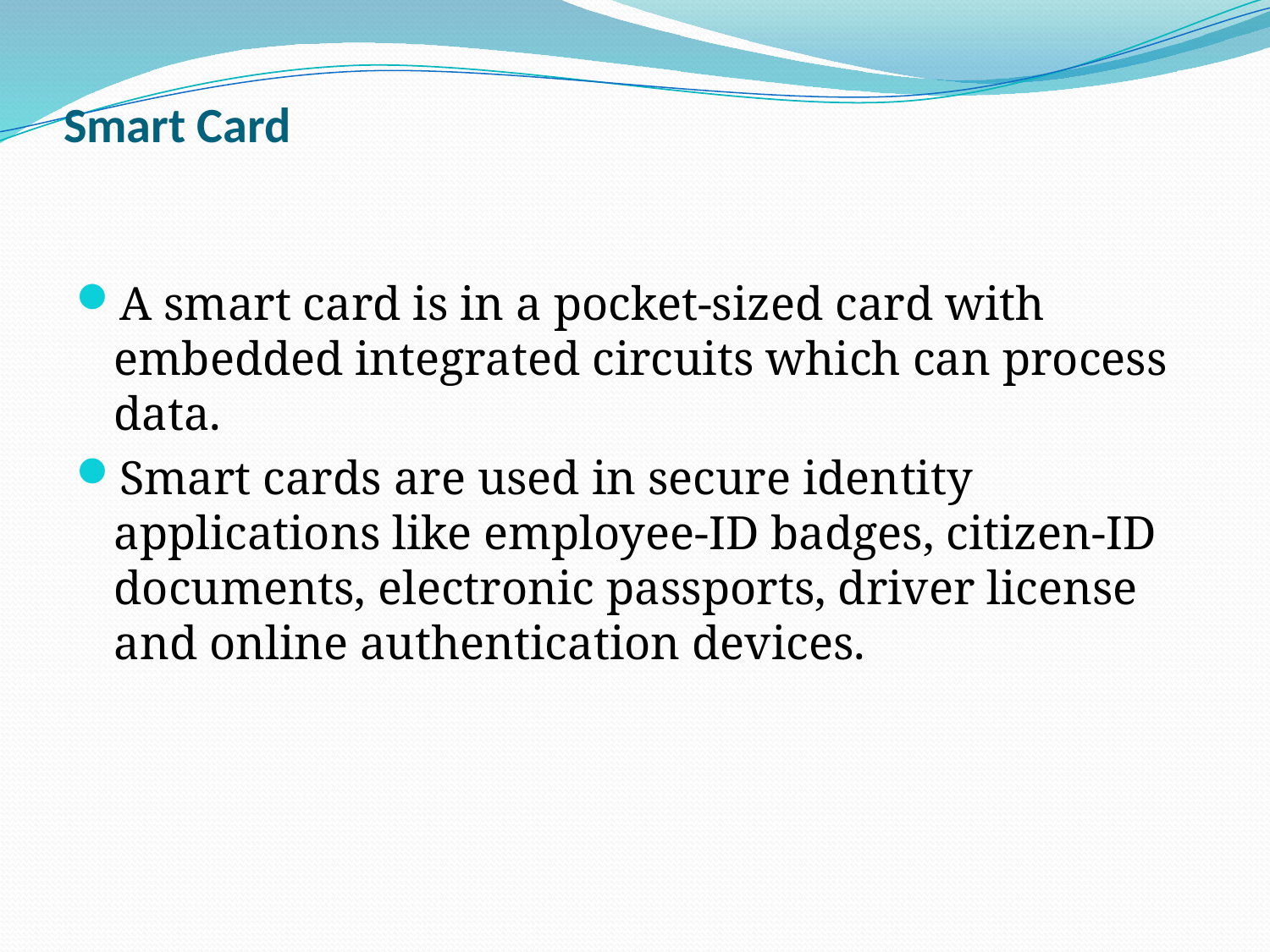

# Smart Card
A smart card is in a pocket-sized card with embedded integrated circuits which can process data.
Smart cards are used in secure identity applications like employee-ID badges, citizen-ID documents, electronic passports, driver license and online authentication devices.